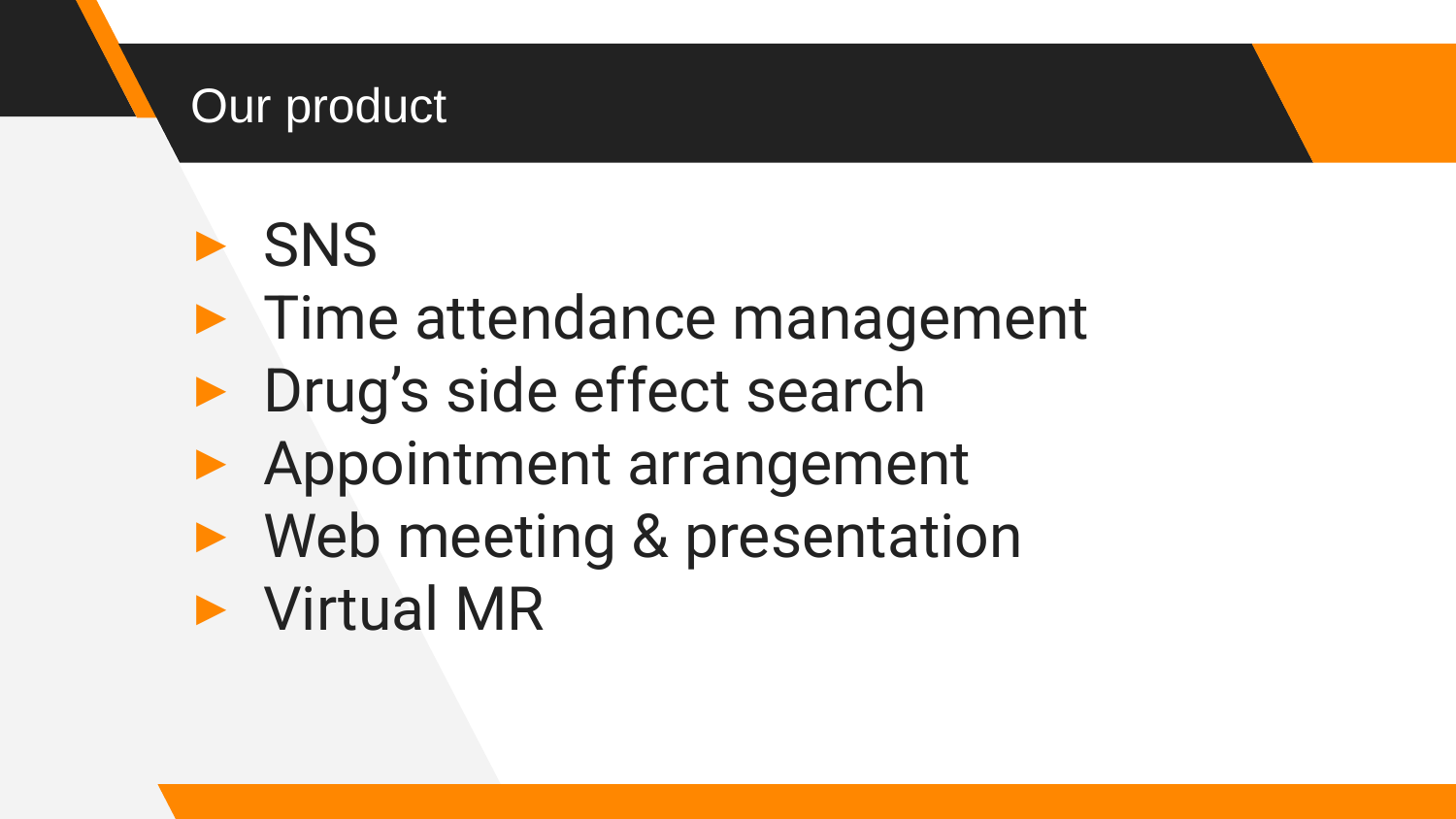

# Our product
SNS
Time attendance management
Drug’s side effect search
Appointment arrangement
Web meeting & presentation
Virtual MR